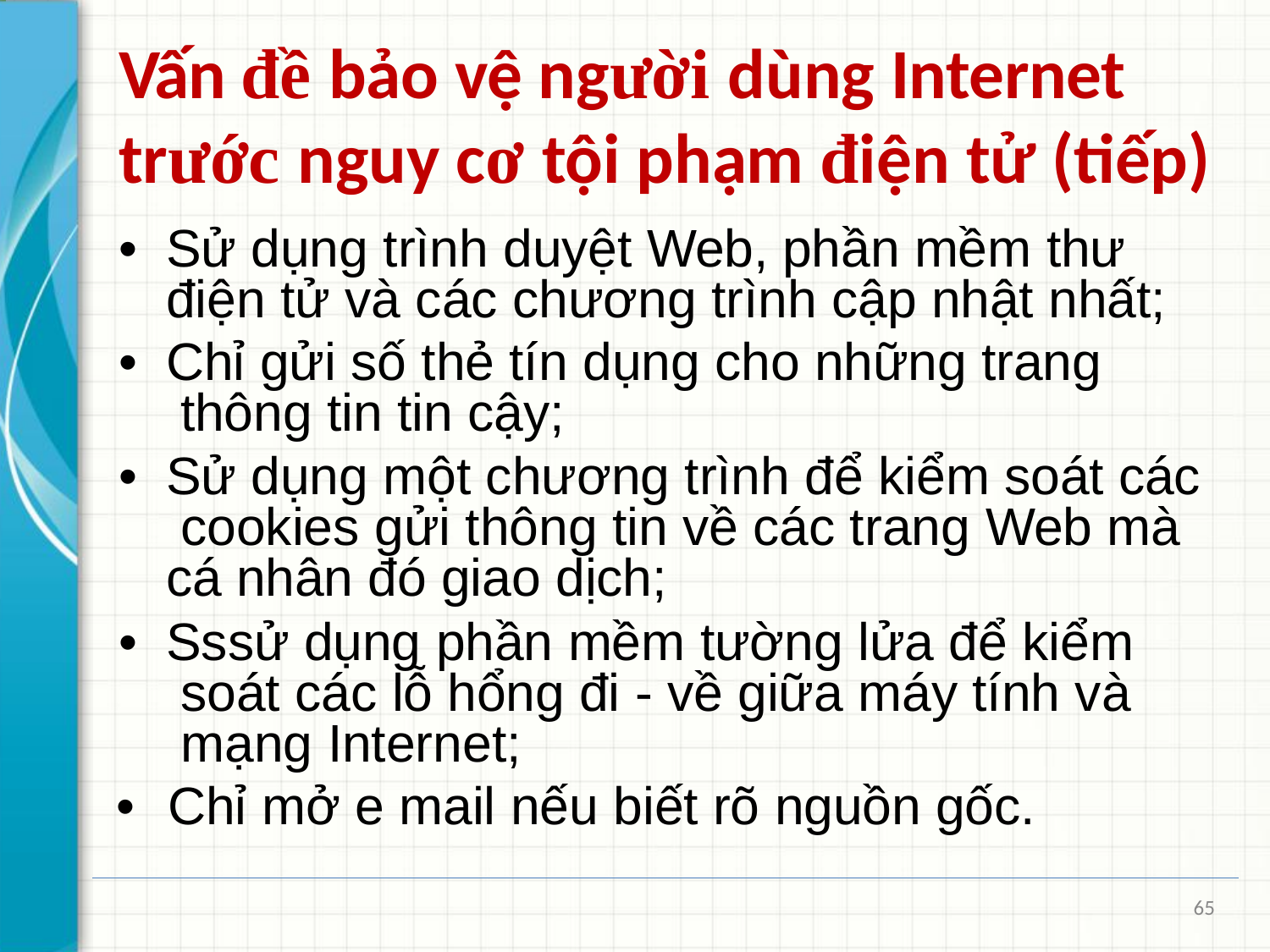

# Vấn đề bảo vệ người dùng Internet  trước nguy cơ tội phạm điện tử (tiếp)
•	Sử dụng trình duyệt Web, phần mềm thư  điện tử và các chương trình cập nhật nhất;
•	Chỉ gửi số thẻ tín dụng cho những trang  thông tin tin cậy;
•	Sử dụng một chương trình để kiểm soát các  cookies gửi thông tin về các trang Web mà  cá nhân đó giao dịch;
•	Sssử dụng phần mềm tường lửa để kiểm  soát các lỗ hổng đi - về giữa máy tính và  mạng Internet;
•	Chỉ mở e mail nếu biết rõ nguồn gốc.

65